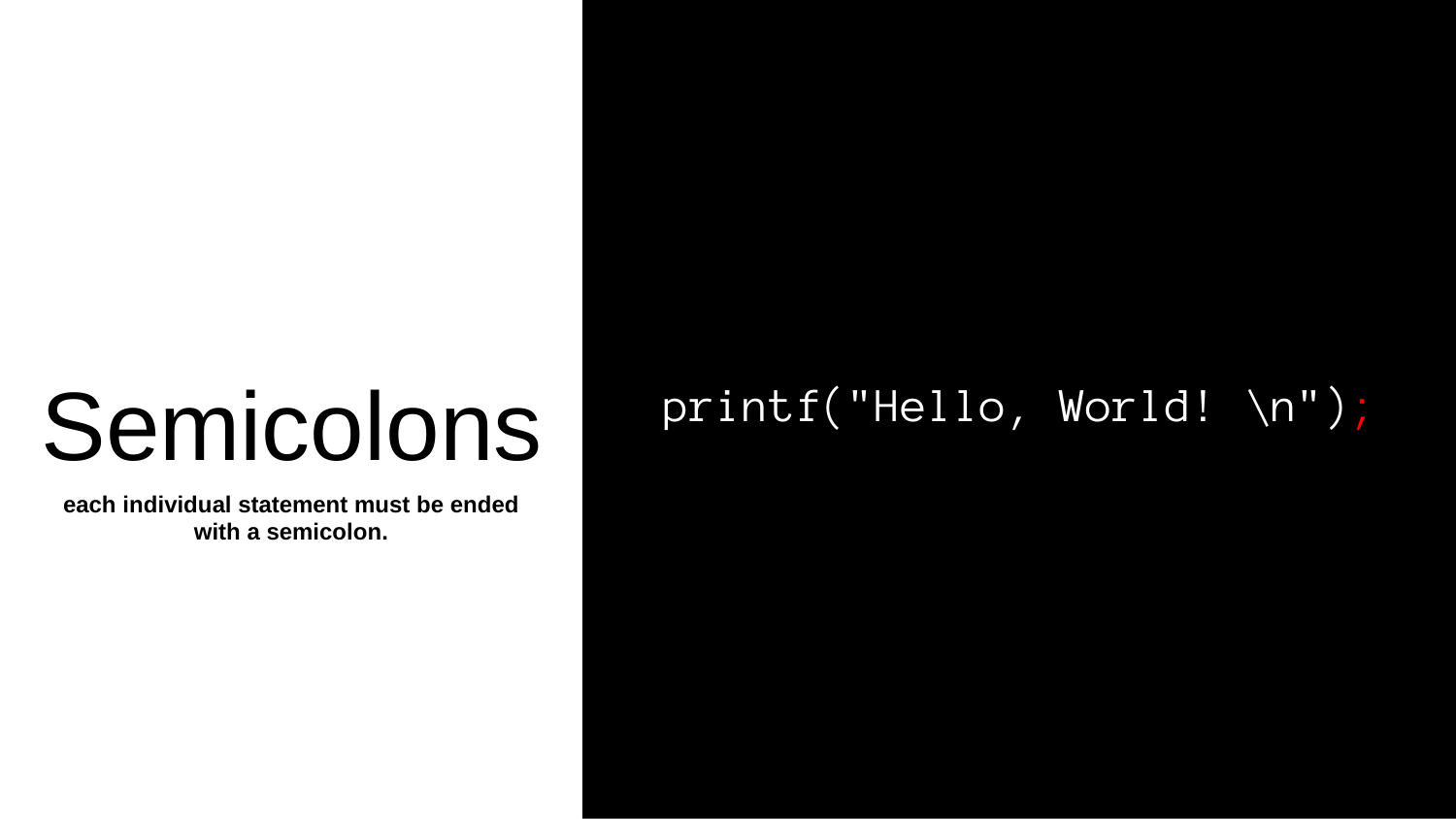

Semicolons
printf("Hello, World! \n");

each individual statement must be ended with a semicolon.